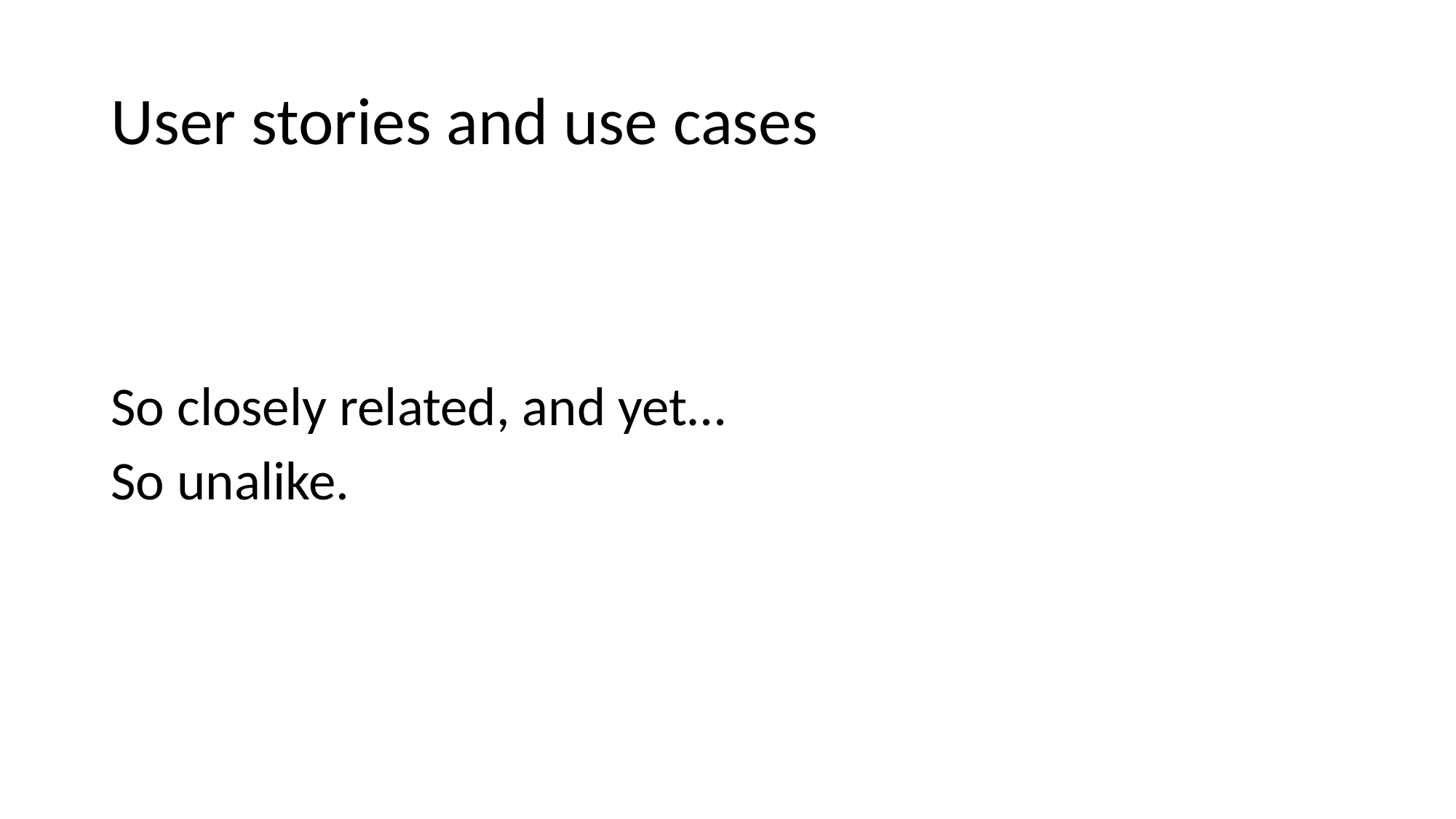

# User stories and use cases

So closely related, and yet…
So unalike.